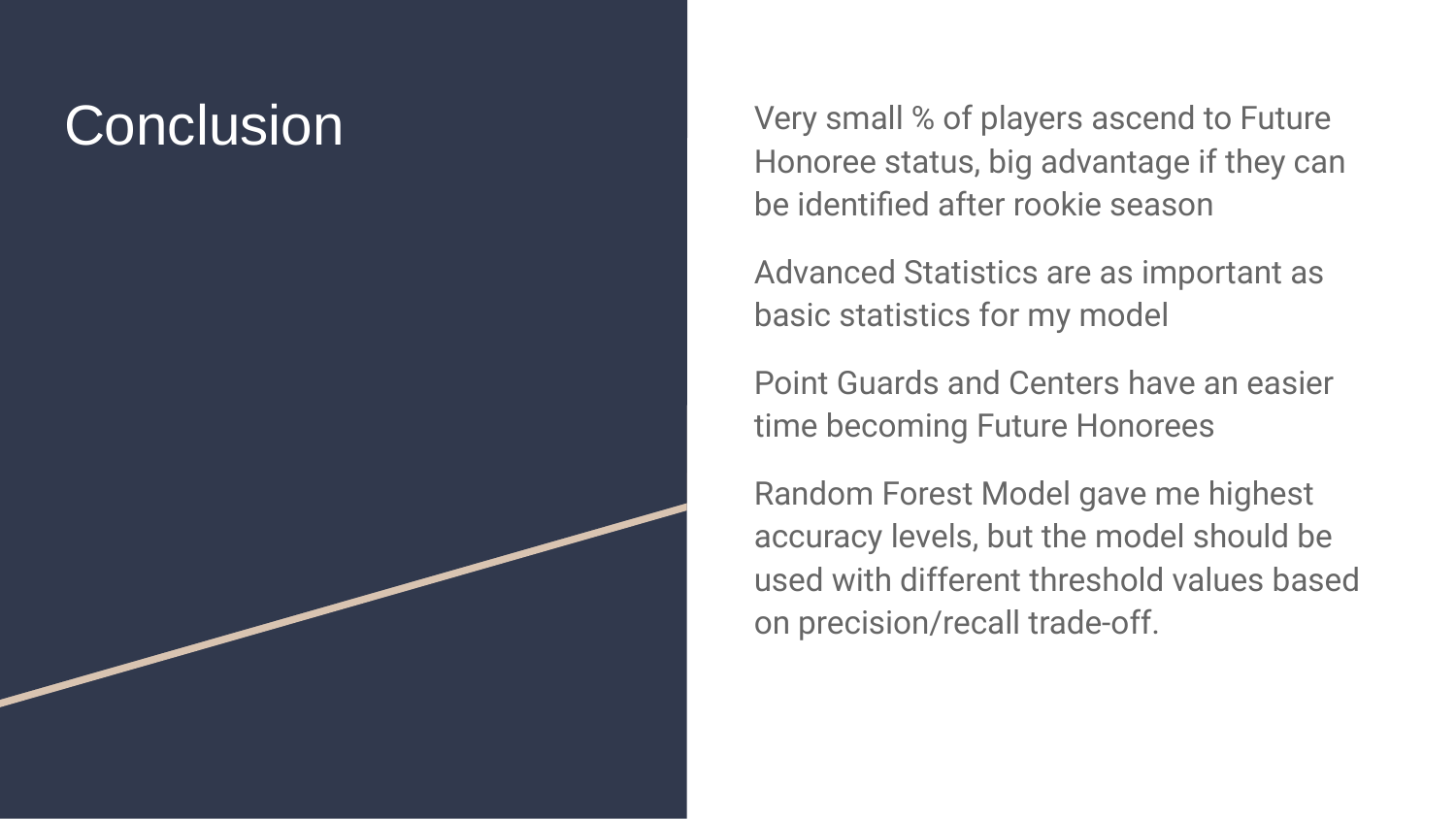

# Conclusion
Very small % of players ascend to Future Honoree status, big advantage if they can be identified after rookie season
Advanced Statistics are as important as basic statistics for my model
Point Guards and Centers have an easier time becoming Future Honorees
Random Forest Model gave me highest accuracy levels, but the model should be used with different threshold values based on precision/recall trade-off.